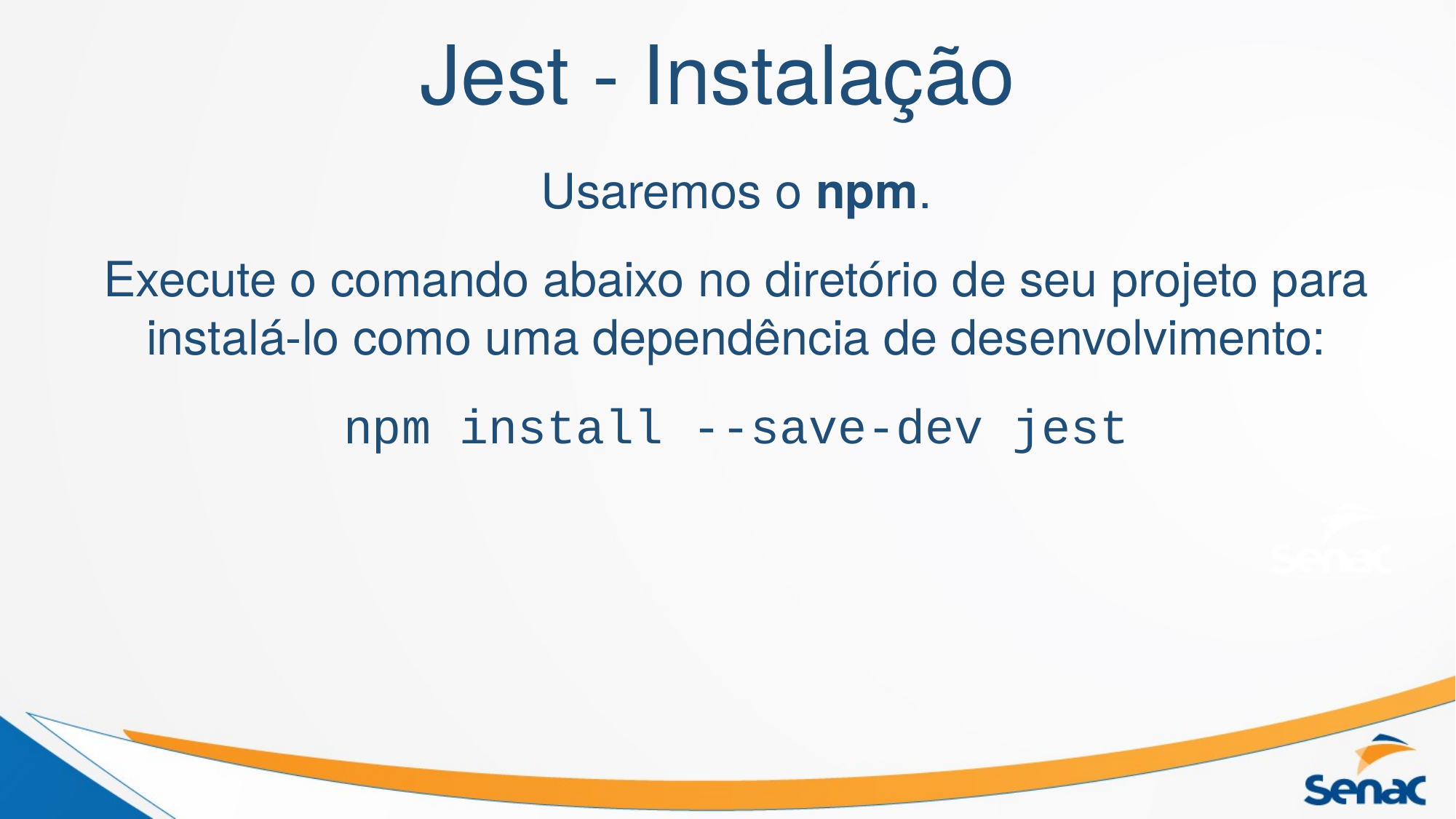

# Jest - Instalação
Usaremos o npm.
Execute o comando abaixo no diretório de seu projeto para instalá-lo como uma dependência de desenvolvimento:
npm install --save-dev jest